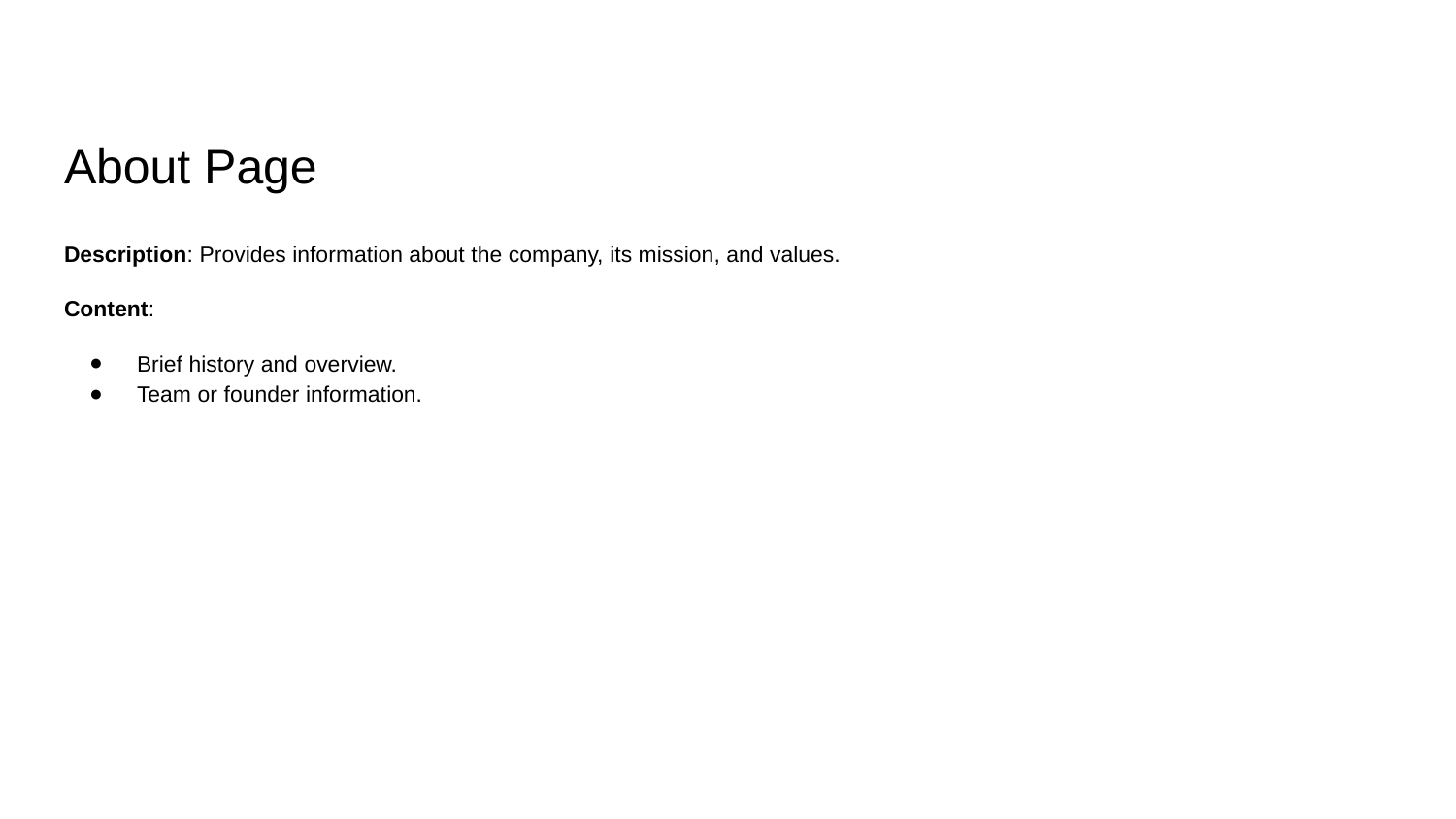

# About Page
Description: Provides information about the company, its mission, and values.
Content:
Brief history and overview.
Team or founder information.